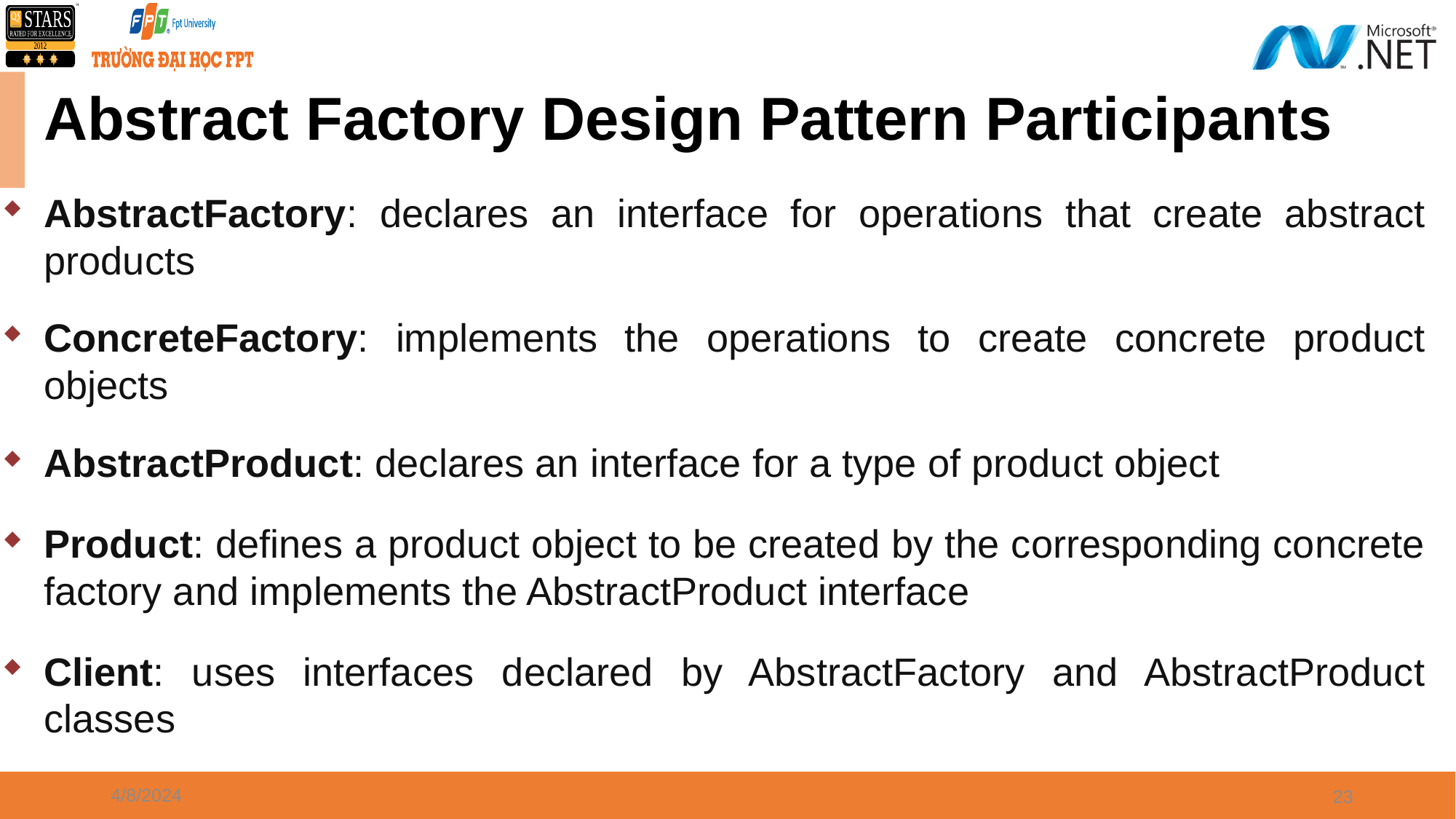

# Abstract Factory Design Pattern Participants
AbstractFactory: declares an interface for operations that create abstract products
ConcreteFactory: implements the operations to create concrete product objects
AbstractProduct: declares an interface for a type of product object
Product: defines a product object to be created by the corresponding concrete factory and implements the AbstractProduct interface
Client: uses interfaces declared by AbstractFactory and AbstractProduct classes
4/8/2024
23